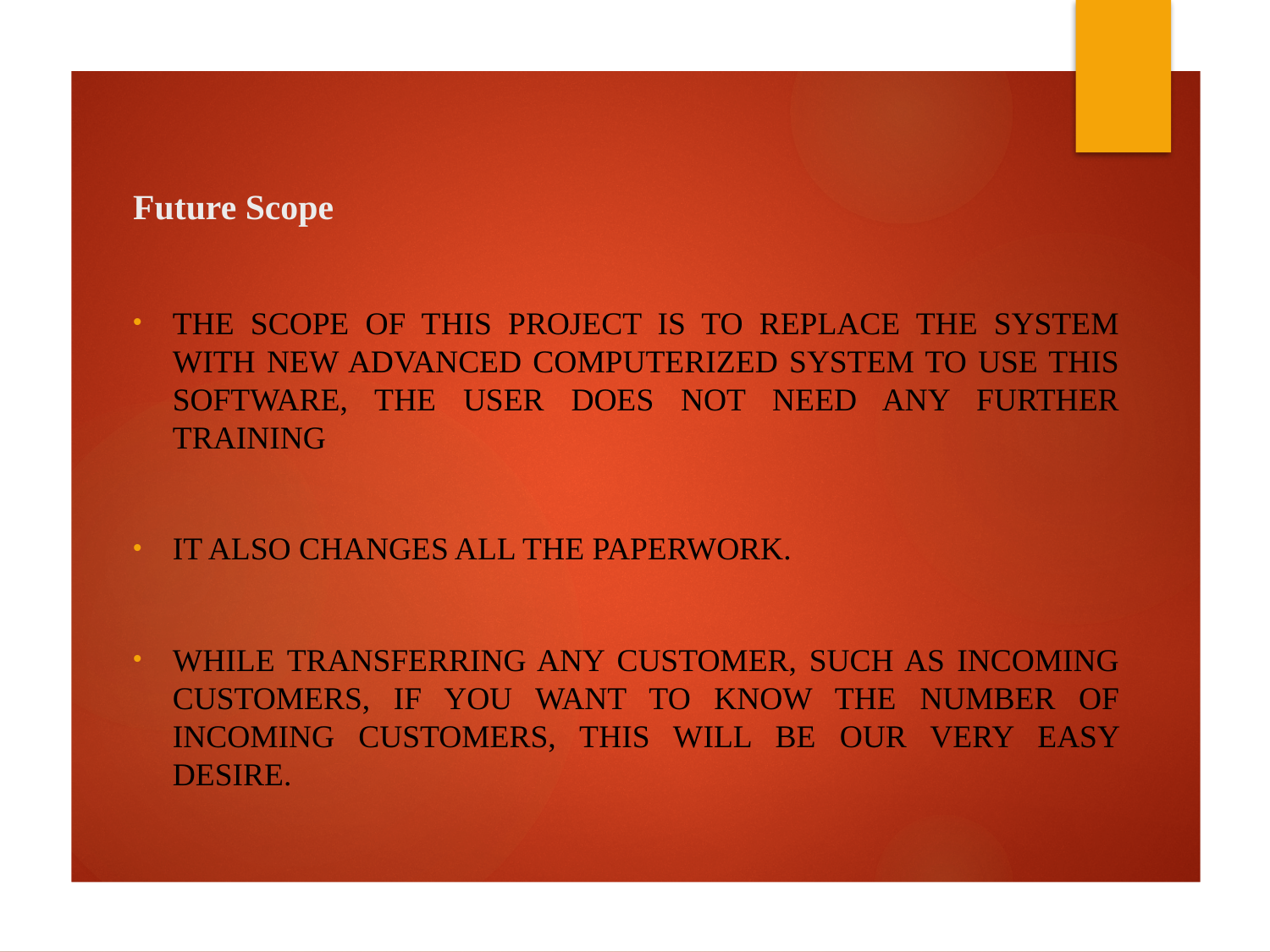

# Future Scope
The scope of this project is to replace the System with New Advanced Computerized System to use this software, the user does not need any further training

It also changes all the paperwork.

While transferring any customer, such as incoming customers, if you want to know The number of incoming customers, this will be our very easy desire.